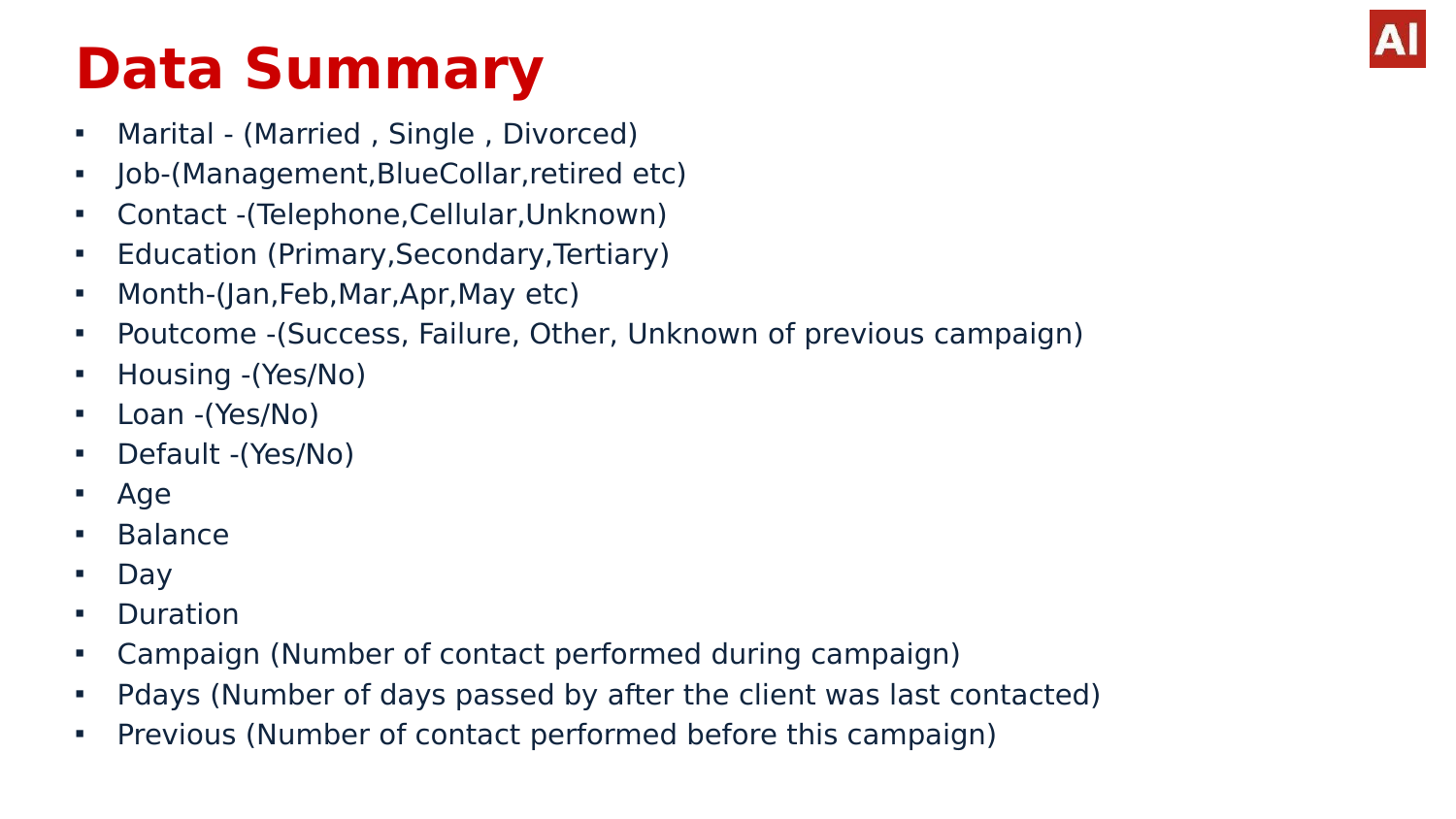

# Data Summary
Marital - (Married , Single , Divorced)
Job-(Management,BlueCollar,retired etc)
Contact -(Telephone,Cellular,Unknown)
Education (Primary,Secondary,Tertiary)
Month-(Jan,Feb,Mar,Apr,May etc)
Poutcome -(Success, Failure, Other, Unknown of previous campaign)
Housing -(Yes/No)
Loan -(Yes/No)
Default -(Yes/No)
Age
Balance
Day
Duration
Campaign (Number of contact performed during campaign)
Pdays (Number of days passed by after the client was last contacted)
Previous (Number of contact performed before this campaign)